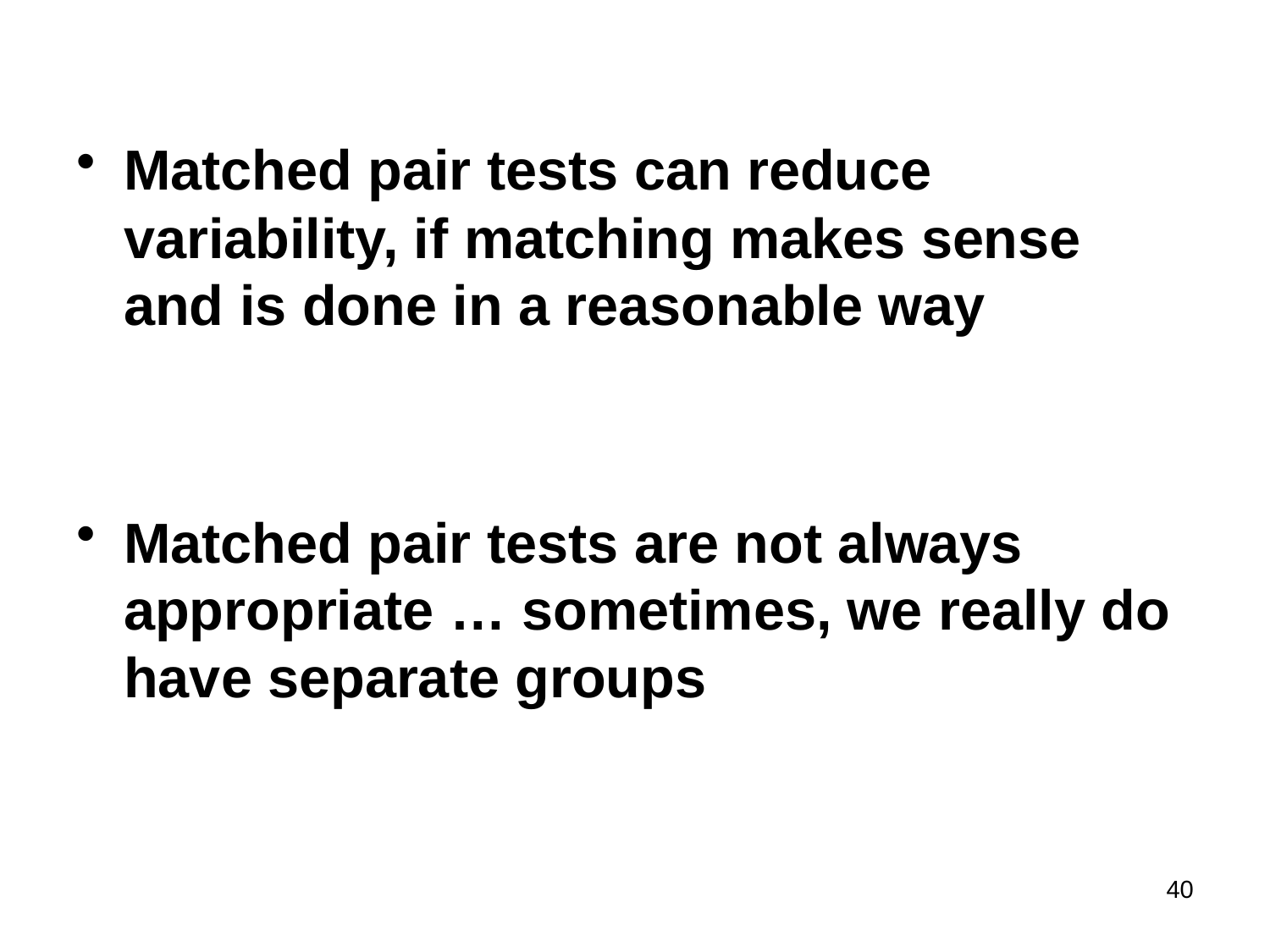

Matched pair tests can reduce variability, if matching makes sense and is done in a reasonable way

Matched pair tests are not always appropriate … sometimes, we really do have separate groups

40
#